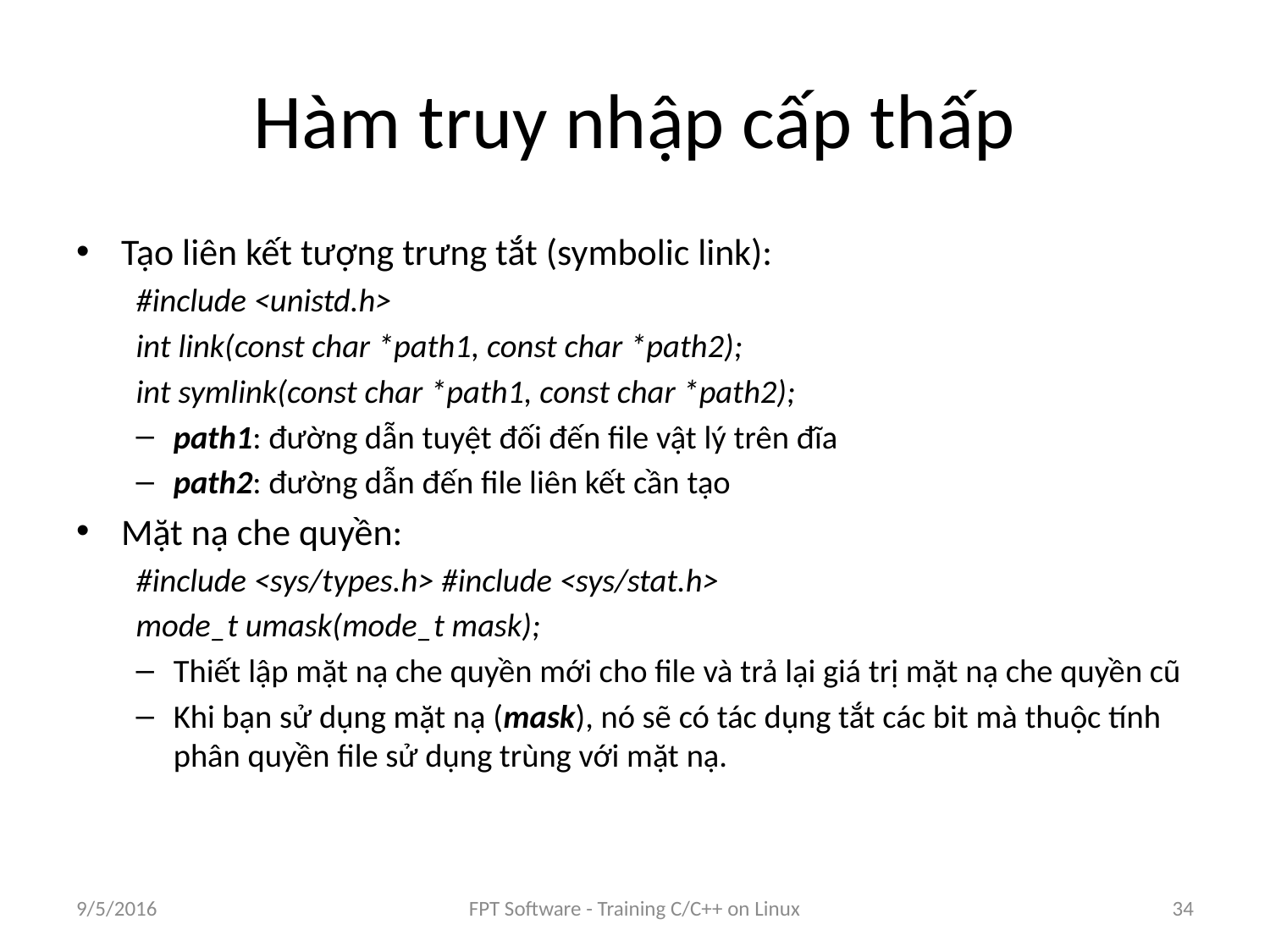

# Hàm truy nhập cấp thấp
Tạo liên kết tượng trưng tắt (symbolic link):
#include <unistd.h>
int link(const char *path1, const char *path2);
int symlink(const char *path1, const char *path2);
path1: đường dẫn tuyệt đối đến file vật lý trên đĩa
path2: đường dẫn đến file liên kết cần tạo
Mặt nạ che quyền:
#include <sys/types.h> #include <sys/stat.h>
mode_t umask(mode_t mask);
Thiết lập mặt nạ che quyền mới cho file và trả lại giá trị mặt nạ che quyền cũ
Khi bạn sử dụng mặt nạ (mask), nó sẽ có tác dụng tắt các bit mà thuộc tính phân quyền file sử dụng trùng với mặt nạ.

9/5/2016
FPT Software - Training C/C++ on Linux
34